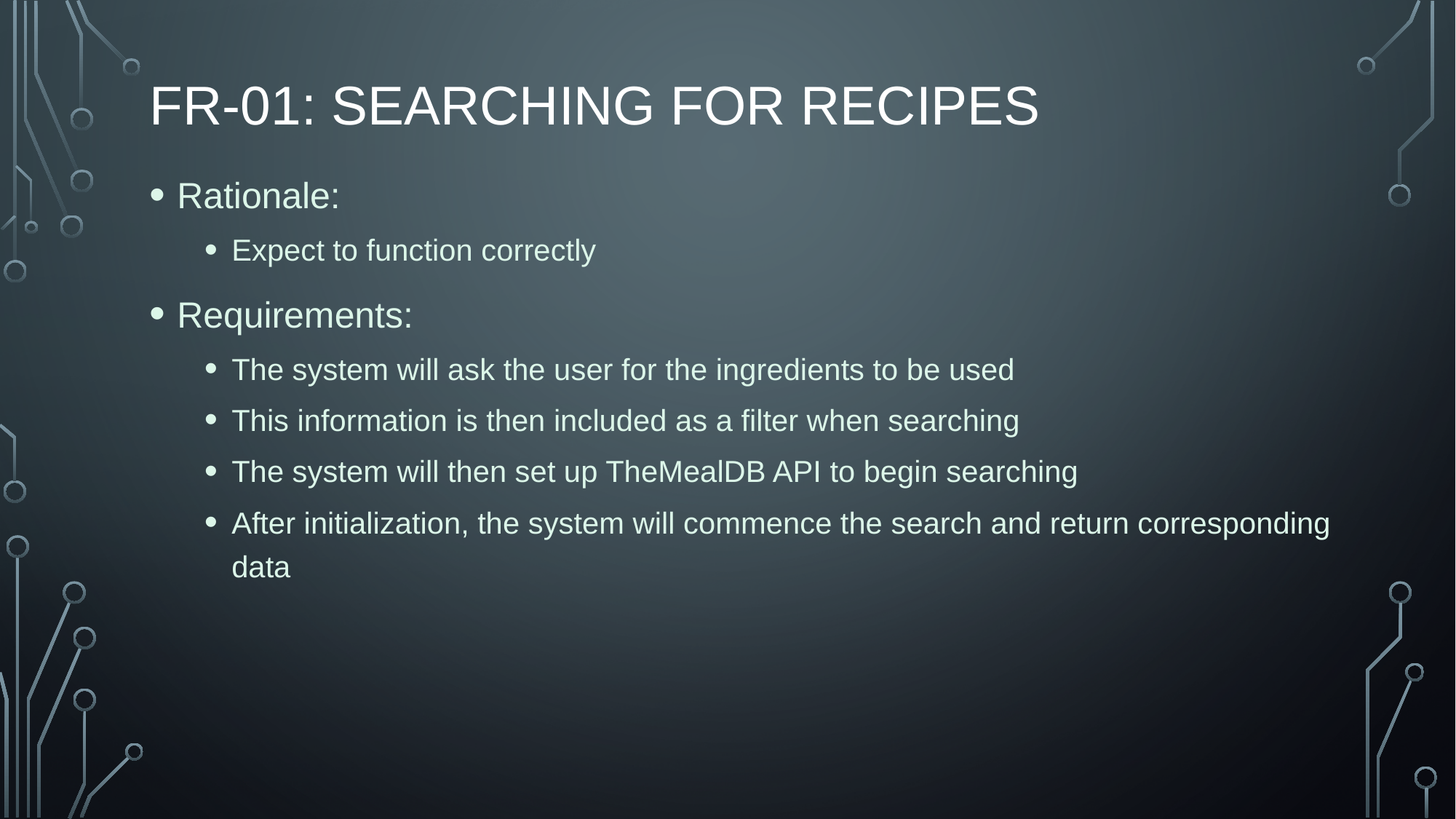

# FR-01: SEARCHING FOR RECIPES
Rationale:
Expect to function correctly
Requirements:
The system will ask the user for the ingredients to be used
This information is then included as a filter when searching
The system will then set up TheMealDB API to begin searching
After initialization, the system will commence the search and return corresponding data